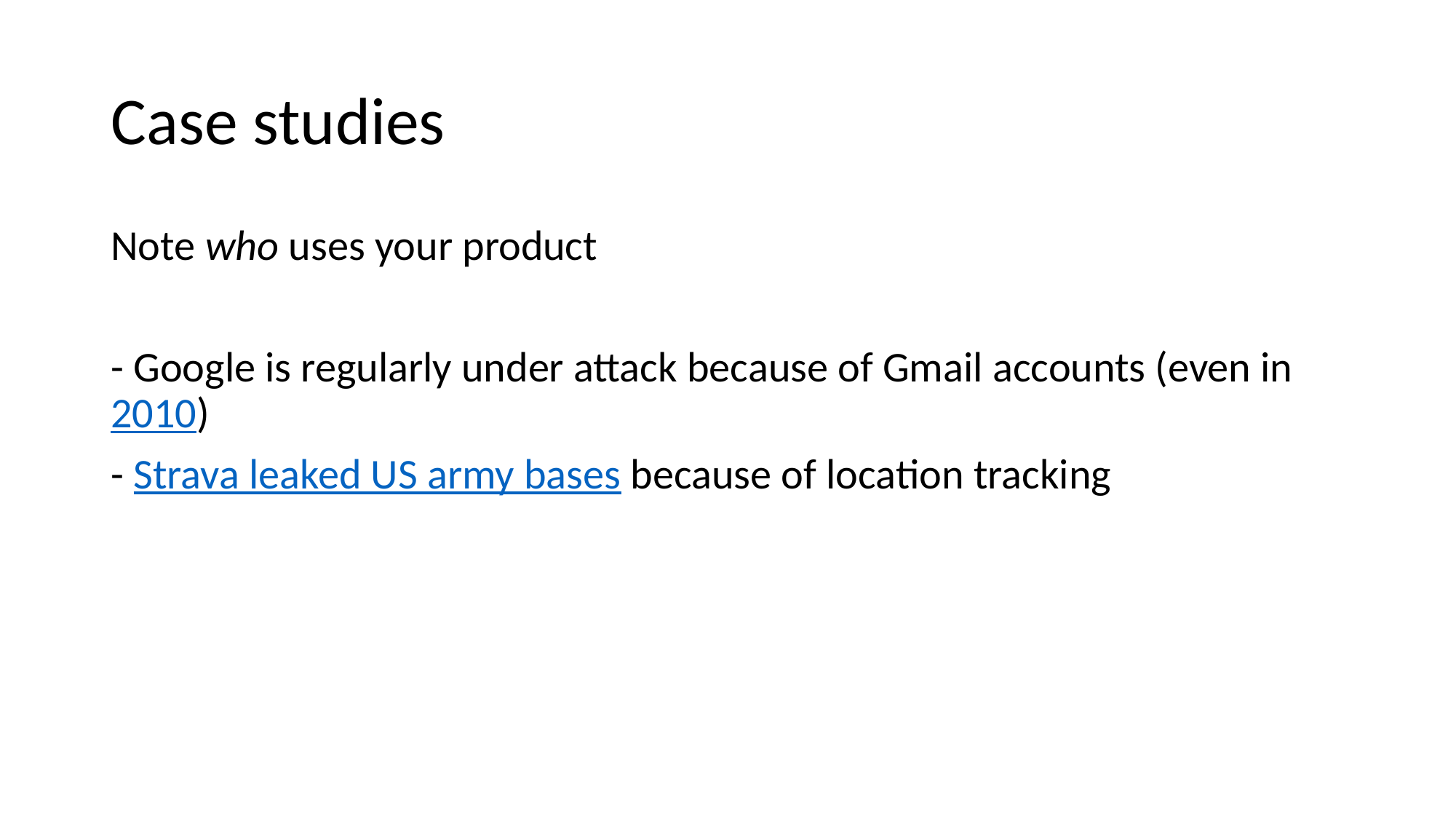

# Case studies
Note who uses your product

- Google is regularly under attack because of Gmail accounts (even in 2010)
- Strava leaked US army bases because of location tracking